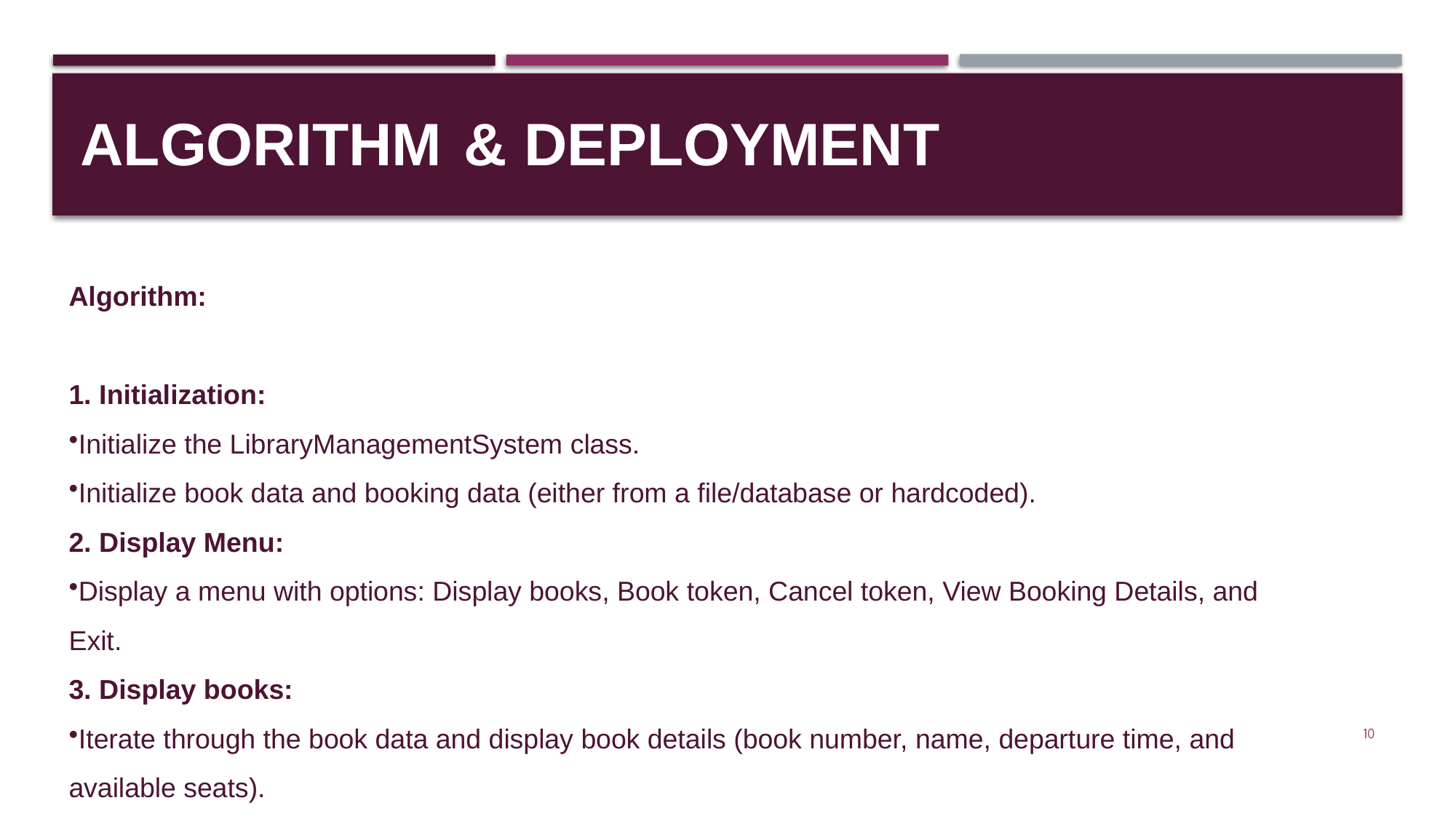

ALGORITHM & DEPLOYMENT
#
Algorithm:

1. Initialization:
Initialize the LibraryManagementSystem class.
Initialize book data and booking data (either from a file/database or hardcoded).
2. Display Menu:
Display a menu with options: Display books, Book token, Cancel token, View Booking Details, and Exit.
3. Display books:
Iterate through the book data and display book details (book number, name, departure time, and available seats).

10